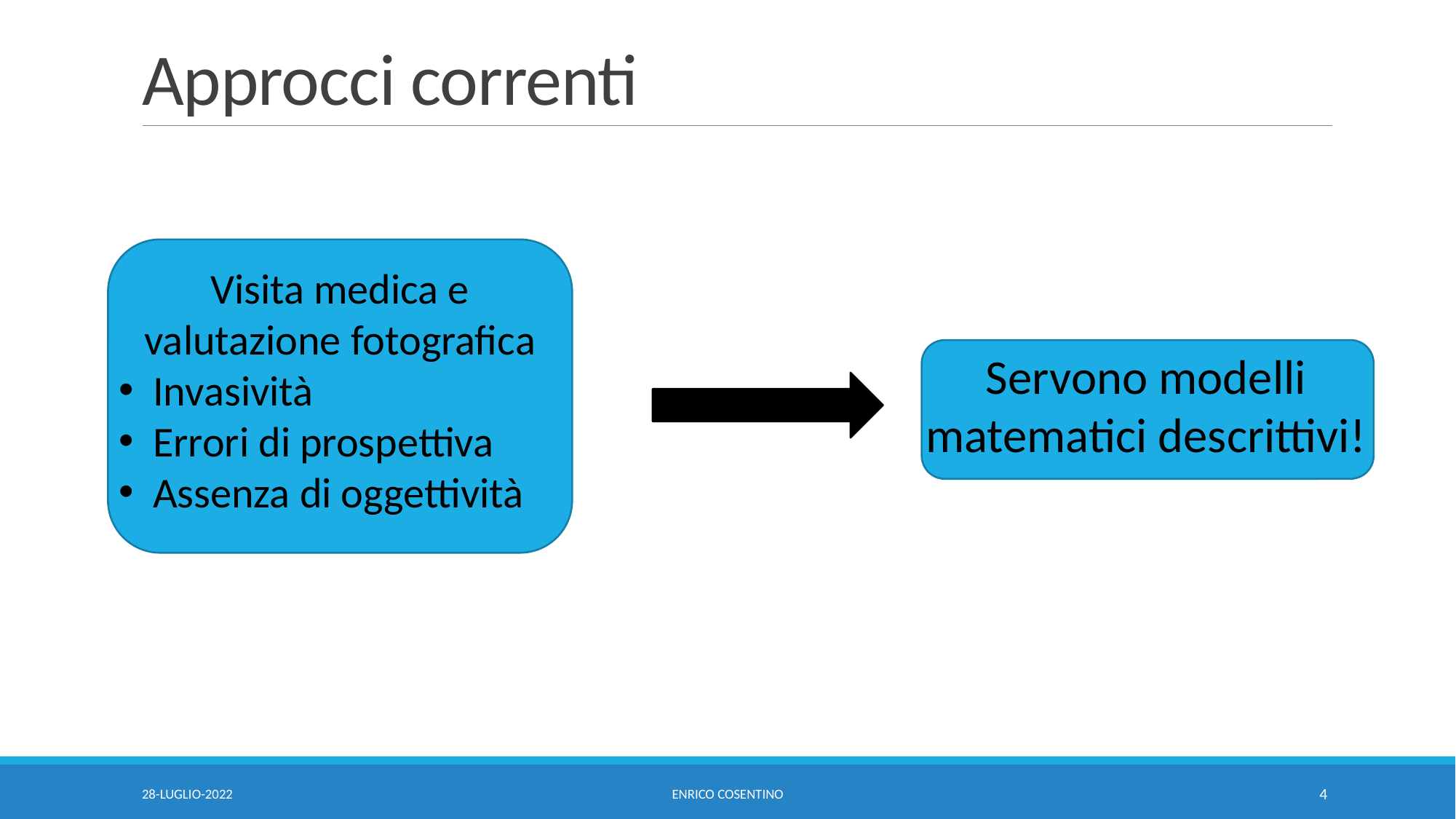

# Approcci correnti

Visita medica e valutazione fotografica
Invasività
Errori di prospettiva
Assenza di oggettività
Servono modelli matematici descrittivi!

28-LUGLIO-2022
ENRICO COSENTINO
4